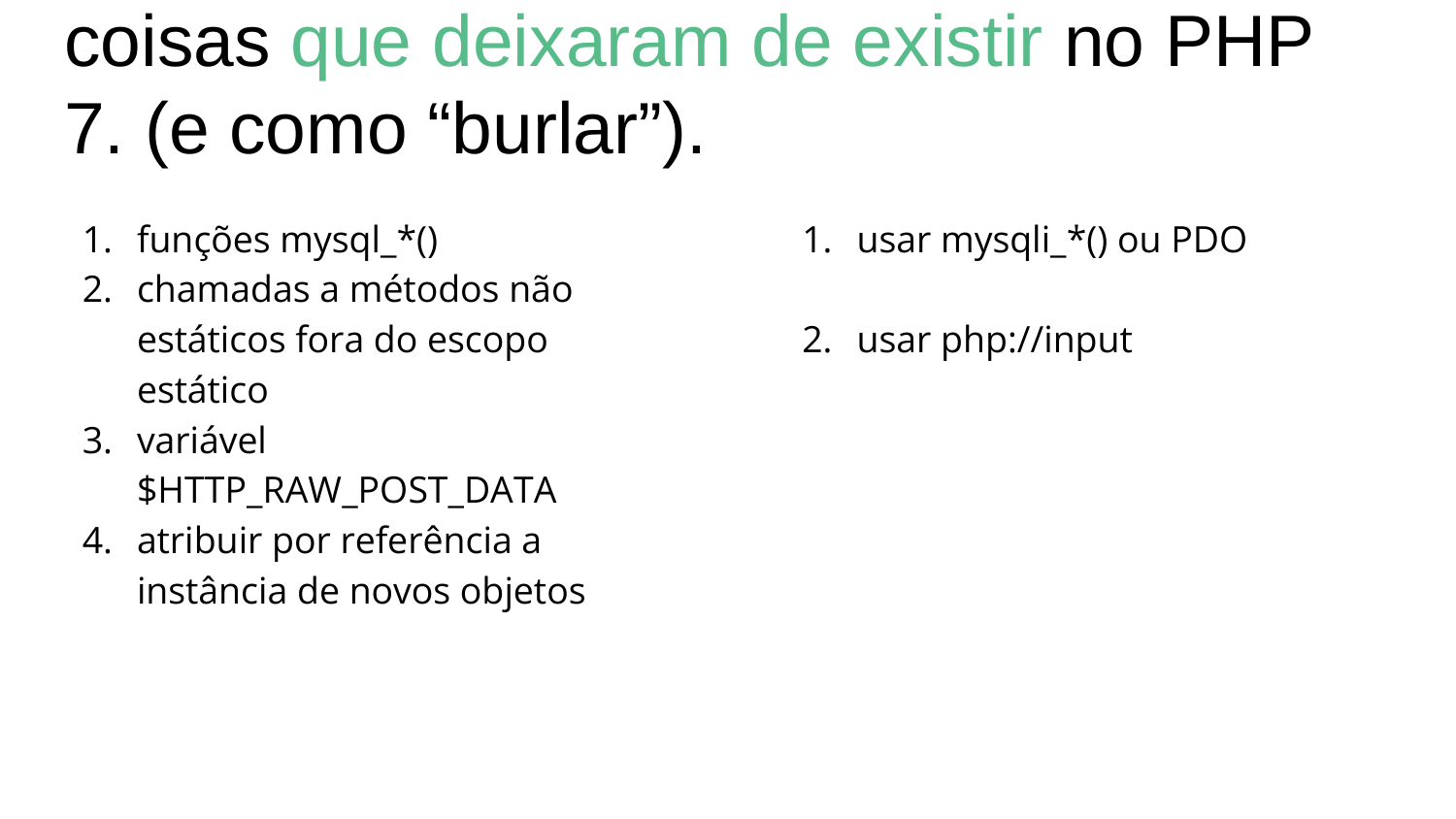

# coisas que deixaram de existir no PHP 7. (e como “burlar”).
funções mysql_*()
chamadas a métodos não estáticos fora do escopo estático
variável $HTTP_RAW_POST_DATA
atribuir por referência a instância de novos objetos
usar mysqli_*() ou PDO

usar php://input